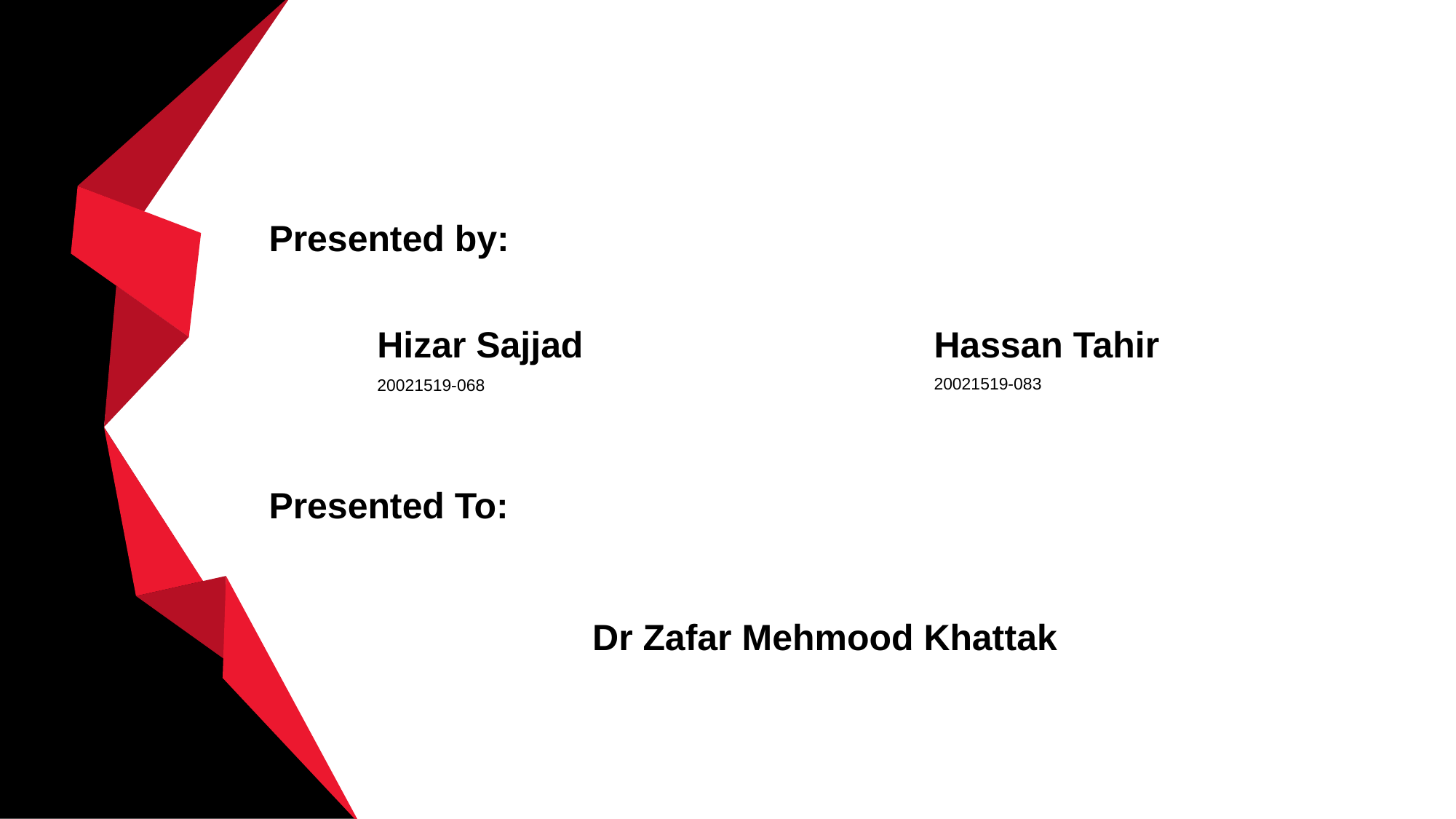

Presented by:
# Hizar Sajjad
Hassan Tahir
20021519-083
20021519-068
Presented To:
Dr Zafar Mehmood Khattak